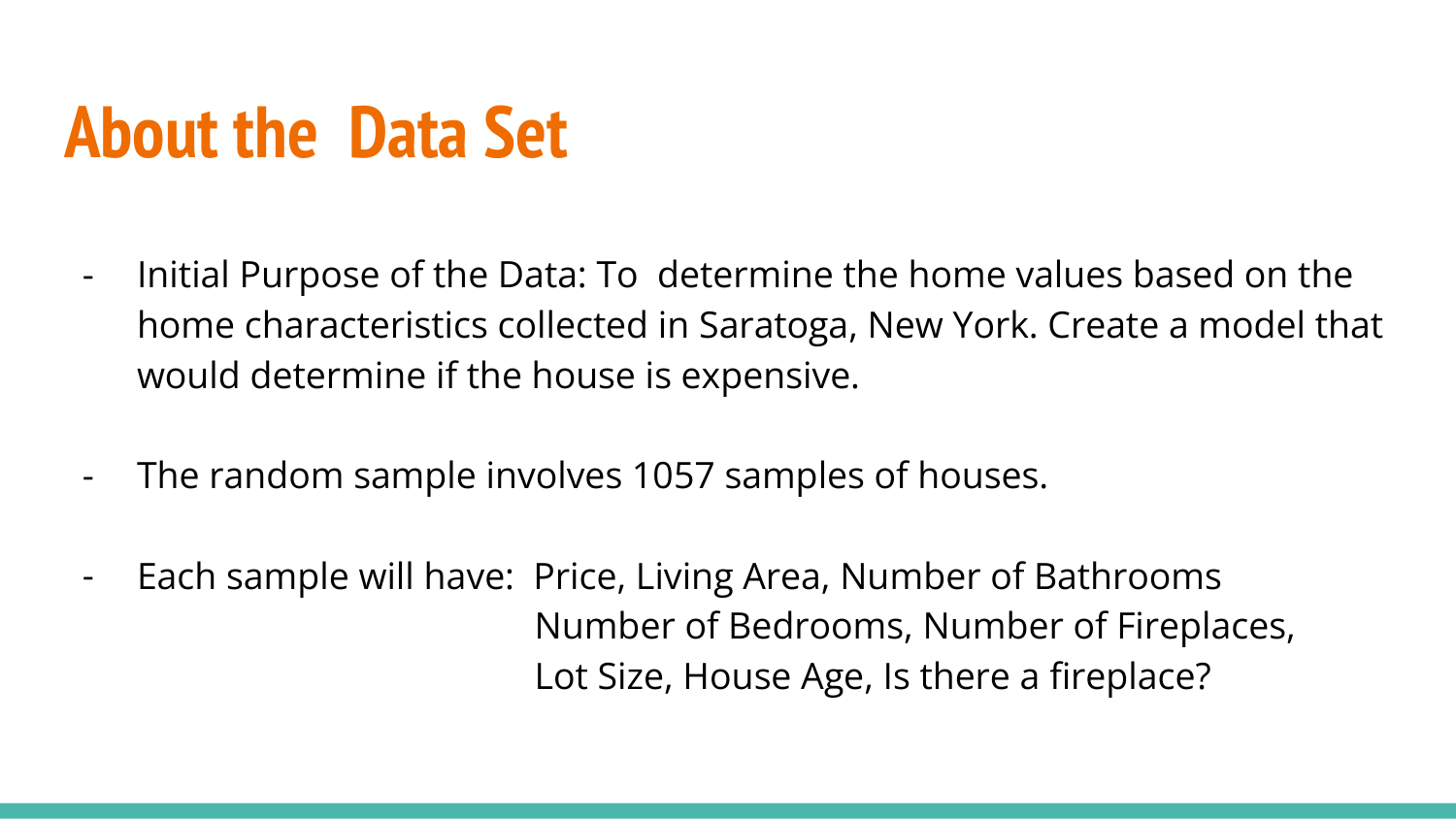

# About the  Data Set

Initial Purpose of the Data: To  determine the home values based on the home characteristics collected in Saratoga, New York. Create a model that would determine if the house is expensive.

The random sample involves 1057 samples of houses.

Each sample will have:  Price, Living Area, Number of Bathrooms
                                          Number of Bedrooms, Number of Fireplaces,
                                          Lot Size, House Age, Is there a fireplace?